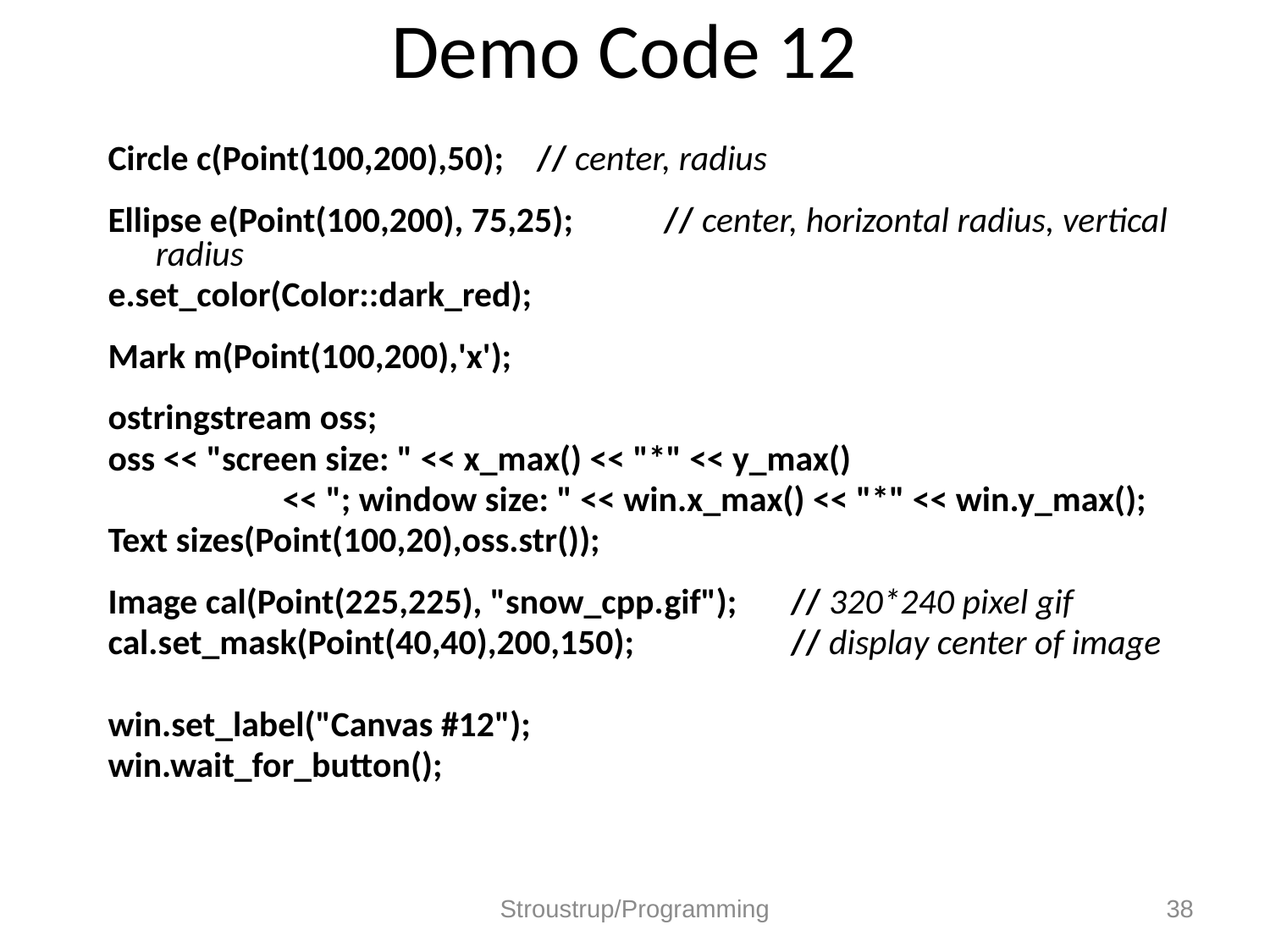

# Demo Code 12
Circle c(Point(100,200),50);	// center, radius

Ellipse e(Point(100,200), 75,25); 	// center, horizontal radius, vertical radius
e.set_color(Color::dark_red);

Mark m(Point(100,200),'x');

ostringstream oss;
oss << "screen size: " << x_max() << "*" << y_max()
		<< "; window size: " << win.x_max() << "*" << win.y_max();
Text sizes(Point(100,20),oss.str());

Image cal(Point(225,225), "snow_cpp.gif");	// 320*240 pixel gif
cal.set_mask(Point(40,40),200,150);		// display center of image

win.set_label("Canvas #12");
win.wait_for_button();
Stroustrup/Programming
38